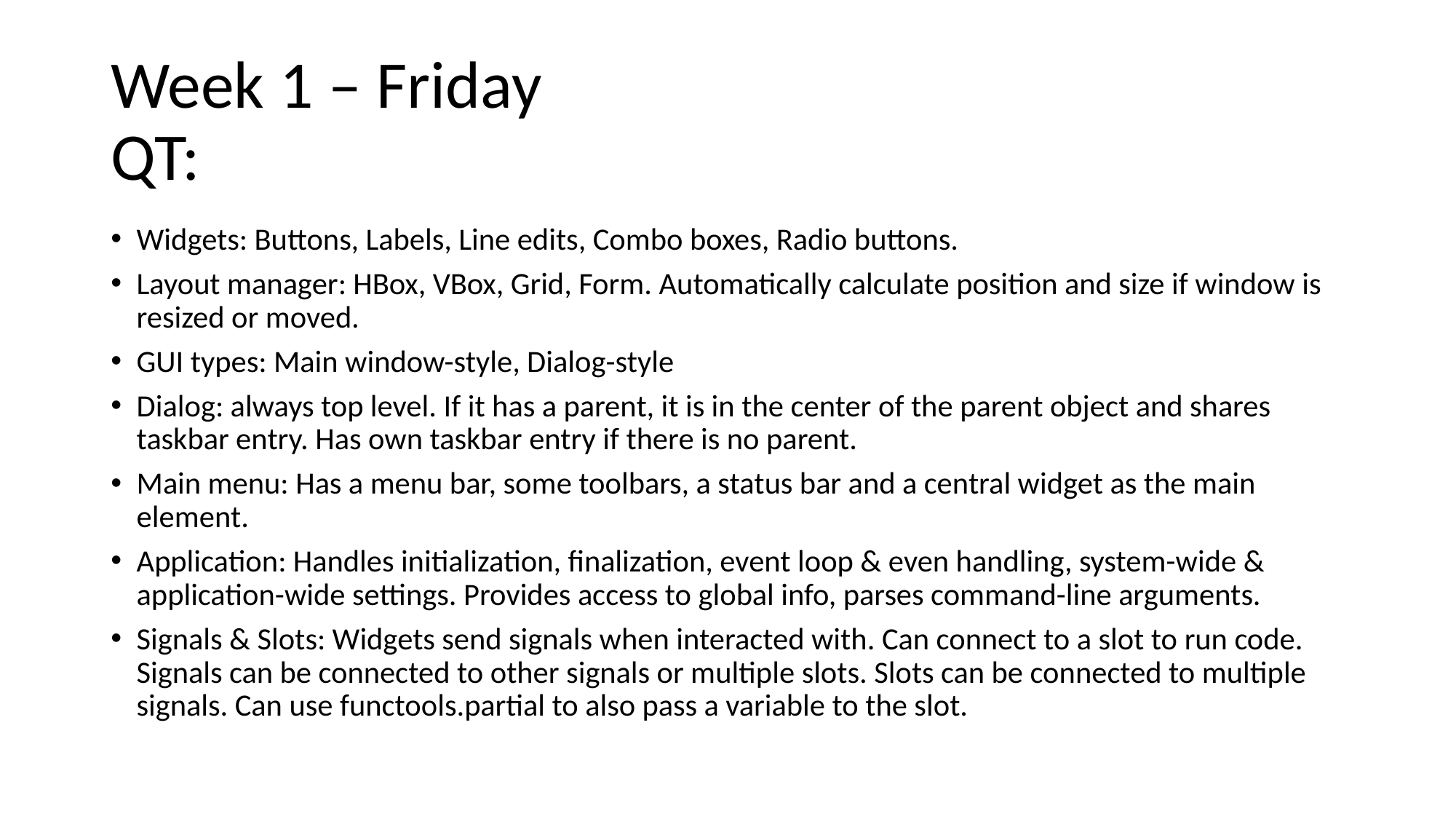

# Week 1 – Friday QT:
Widgets: Buttons, Labels, Line edits, Combo boxes, Radio buttons.
Layout manager: HBox, VBox, Grid, Form. Automatically calculate position and size if window is resized or moved.
GUI types: Main window-style, Dialog-style
Dialog: always top level. If it has a parent, it is in the center of the parent object and shares taskbar entry. Has own taskbar entry if there is no parent.
Main menu: Has a menu bar, some toolbars, a status bar and a central widget as the main element.
Application: Handles initialization, finalization, event loop & even handling, system-wide & application-wide settings. Provides access to global info, parses command-line arguments.
Signals & Slots: Widgets send signals when interacted with. Can connect to a slot to run code. Signals can be connected to other signals or multiple slots. Slots can be connected to multiple signals. Can use functools.partial to also pass a variable to the slot.